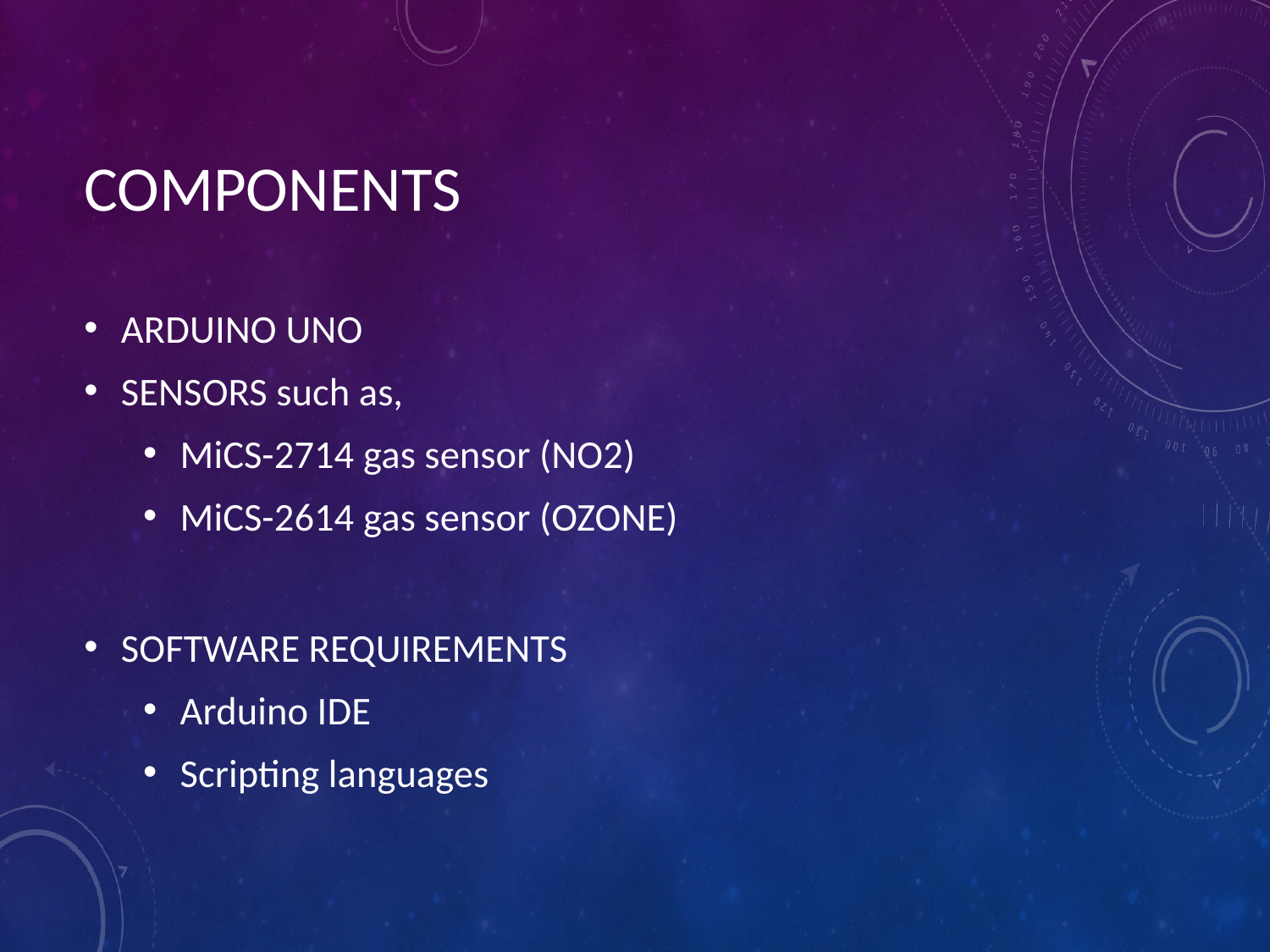

# components
ARDUINO UNO
SENSORS such as,
MiCS-2714 gas sensor (NO2)
MiCS-2614 gas sensor (OZONE)

SOFTWARE REQUIREMENTS
Arduino IDE
Scripting languages